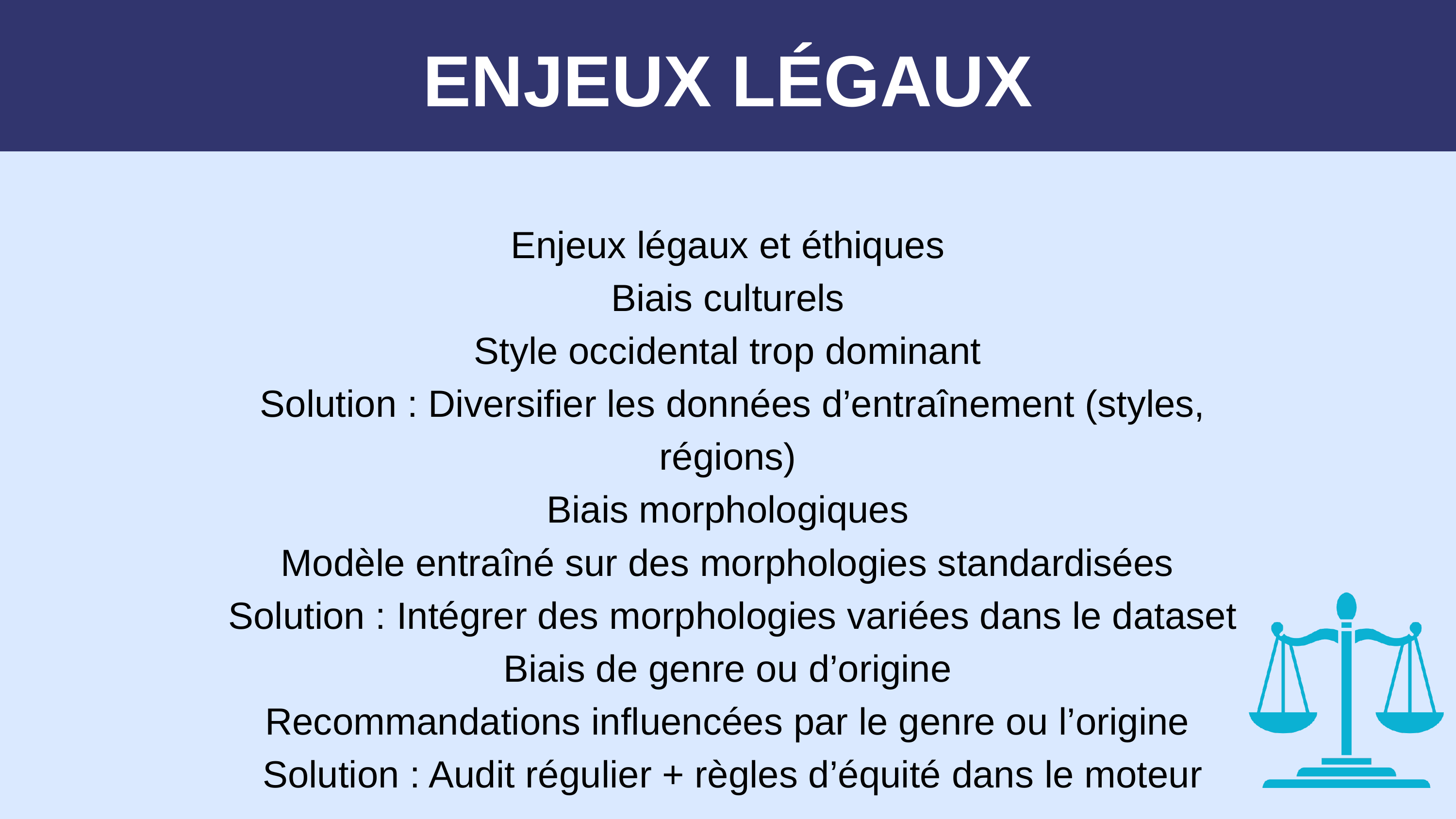

ENJEUX LÉGAUX
Enjeux légaux et éthiques
Biais culturels
Style occidental trop dominant
 Solution : Diversifier les données d’entraînement (styles, régions)
Biais morphologiques
Modèle entraîné sur des morphologies standardisées
 Solution : Intégrer des morphologies variées dans le dataset
Biais de genre ou d’origine
Recommandations influencées par le genre ou l’origine
 Solution : Audit régulier + règles d’équité dans le moteur